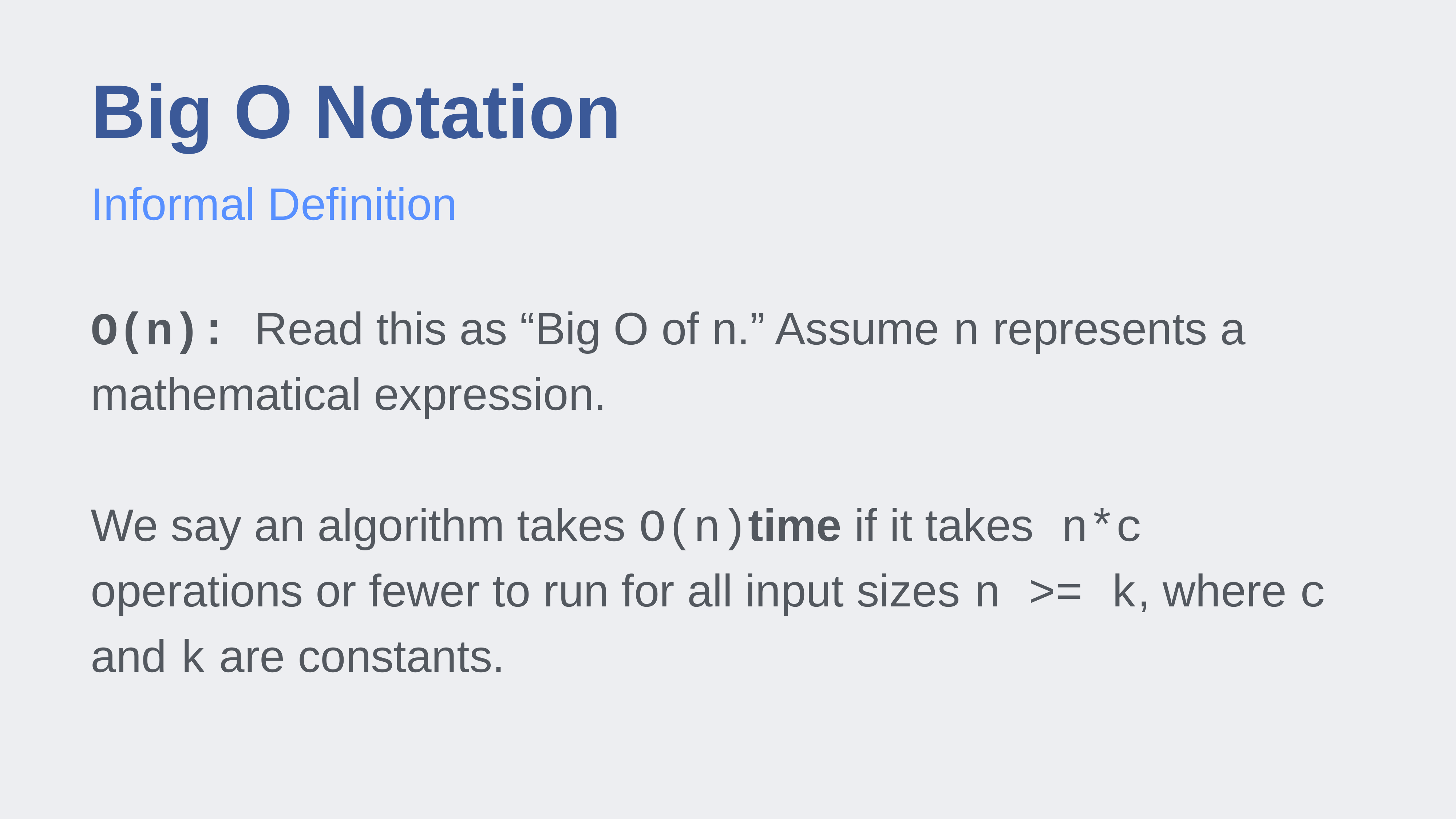

# Big O Notation
Informal Definition
O(n): Read this as “Big O of n.” Assume n represents a mathematical expression.

We say an algorithm takes O(n)time if it takes n*c operations or fewer to run for all input sizes n >= k, where c and k are constants.